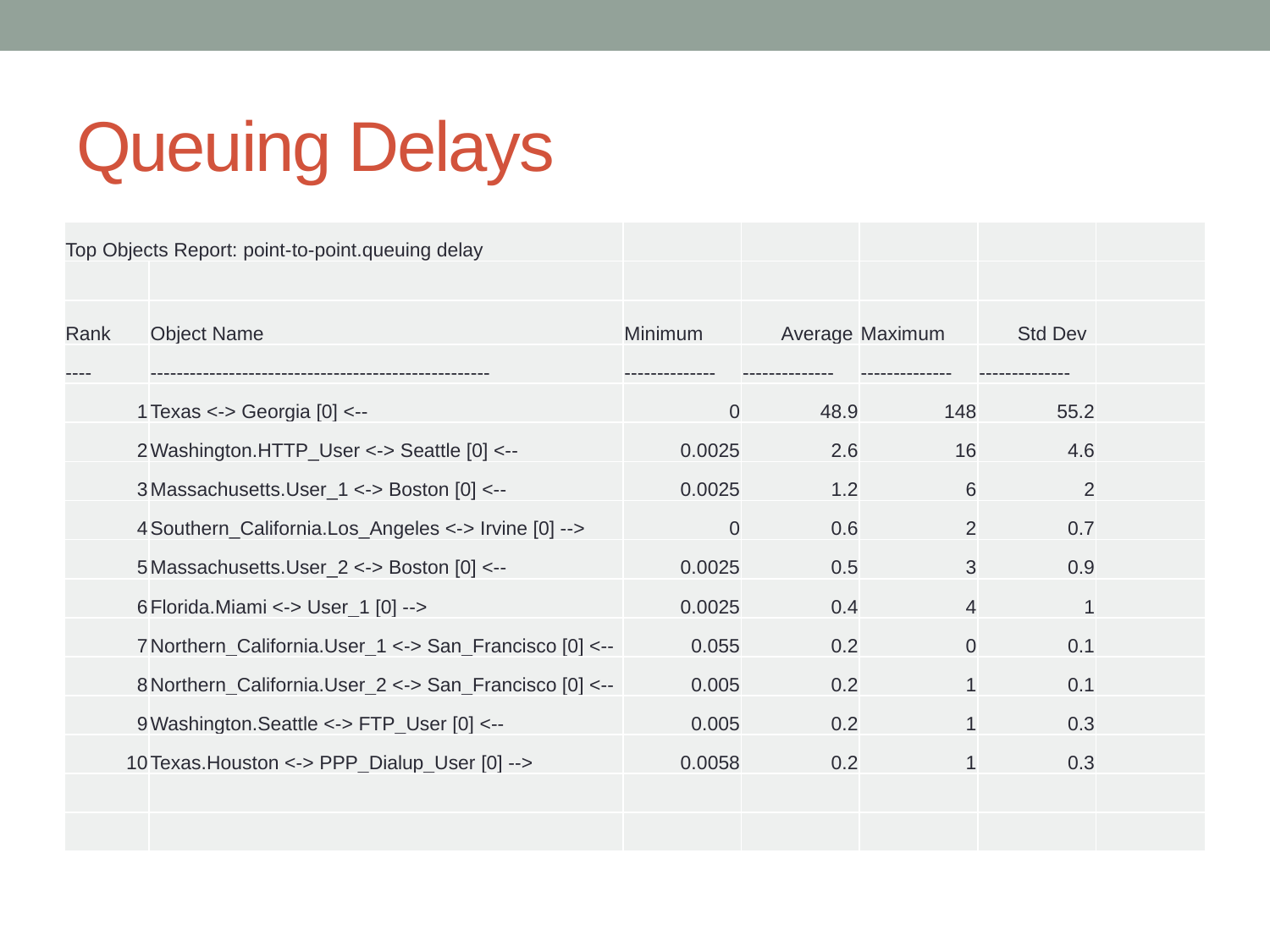

# Queuing Delays
| Top Objects Report: point-to-point.queuing delay |  |  |  |  |  |  |
| --- | --- | --- | --- | --- | --- | --- |
|  |  |  |  |  |  |  |
| Rank | Object Name | Minimum | Average | Maximum | Std Dev |  |
| ---- | ---------------------------------------------------- | -------------- | -------------- | -------------- | -------------- |  |
| 1 | Texas <-> Georgia [0] <-- | 0 | 48.9 | 148 | 55.2 |  |
| 2 | Washington.HTTP\_User <-> Seattle [0] <-- | 0.0025 | 2.6 | 16 | 4.6 |  |
| 3 | Massachusetts.User\_1 <-> Boston [0] <-- | 0.0025 | 1.2 | 6 | 2 |  |
| 4 | Southern\_California.Los\_Angeles <-> Irvine [0] --> | 0 | 0.6 | 2 | 0.7 |  |
| 5 | Massachusetts.User\_2 <-> Boston [0] <-- | 0.0025 | 0.5 | 3 | 0.9 |  |
| 6 | Florida.Miami <-> User\_1 [0] --> | 0.0025 | 0.4 | 4 | 1 |  |
| 7 | Northern\_California.User\_1 <-> San\_Francisco [0] <-- | 0.055 | 0.2 | 0 | 0.1 |  |
| 8 | Northern\_California.User\_2 <-> San\_Francisco [0] <-- | 0.005 | 0.2 | 1 | 0.1 |  |
| 9 | Washington.Seattle <-> FTP\_User [0] <-- | 0.005 | 0.2 | 1 | 0.3 |  |
| 10 | Texas.Houston <-> PPP\_Dialup\_User [0] --> | 0.0058 | 0.2 | 1 | 0.3 |  |
|  |  |  |  |  |  |  |
|  |  |  |  |  |  |  |